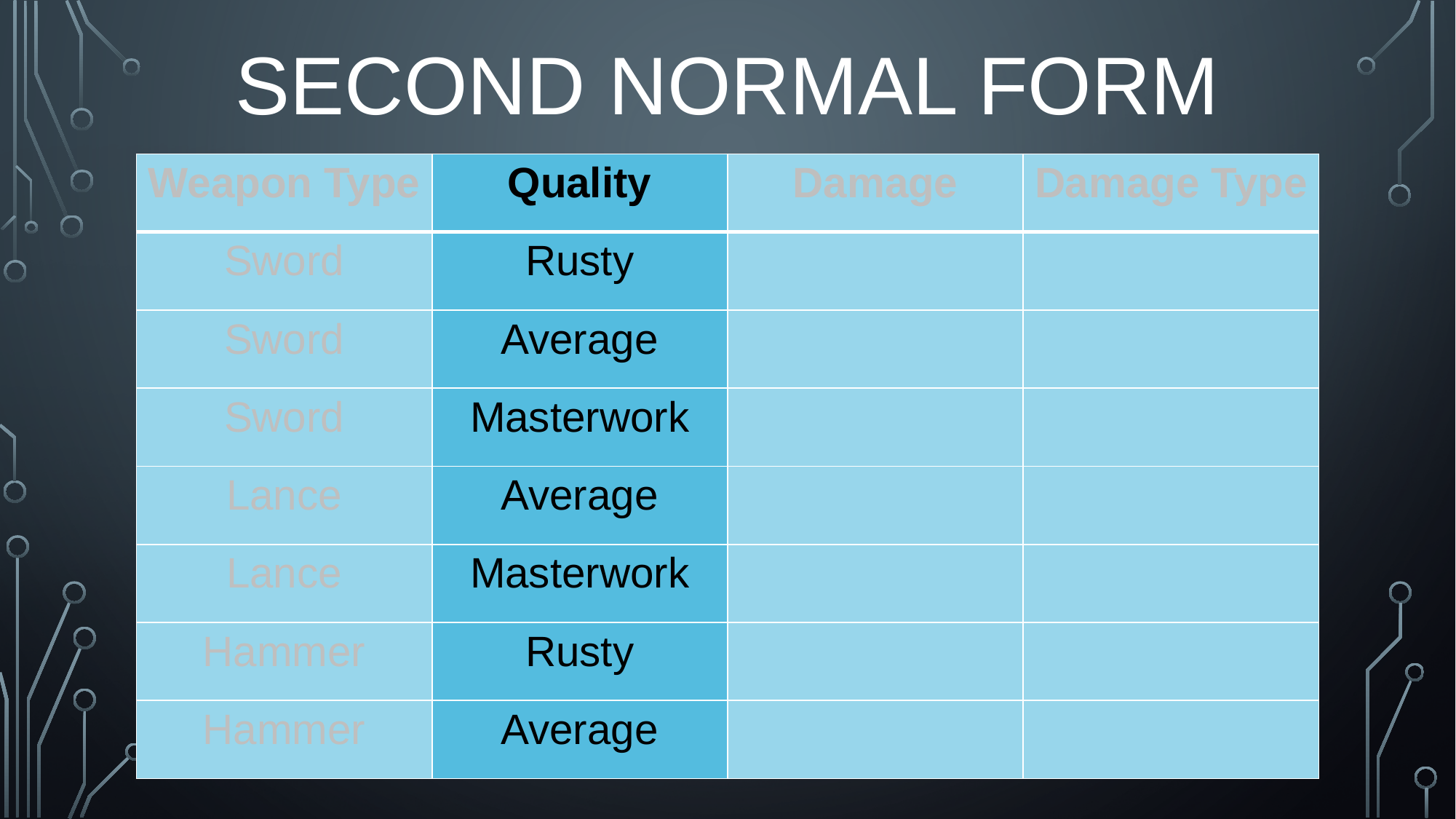

# SECOND NORMAL FORM
| Weapon Type | Quality | Damage | Damage Type |
| --- | --- | --- | --- |
| Sword | Rusty |  |  |
| Sword | Average |  |  |
| Sword | Masterwork |  |  |
| Lance | Average |  |  |
| Lance | Masterwork |  |  |
| Hammer | Rusty |  |  |
| Hammer | Average |  |  |